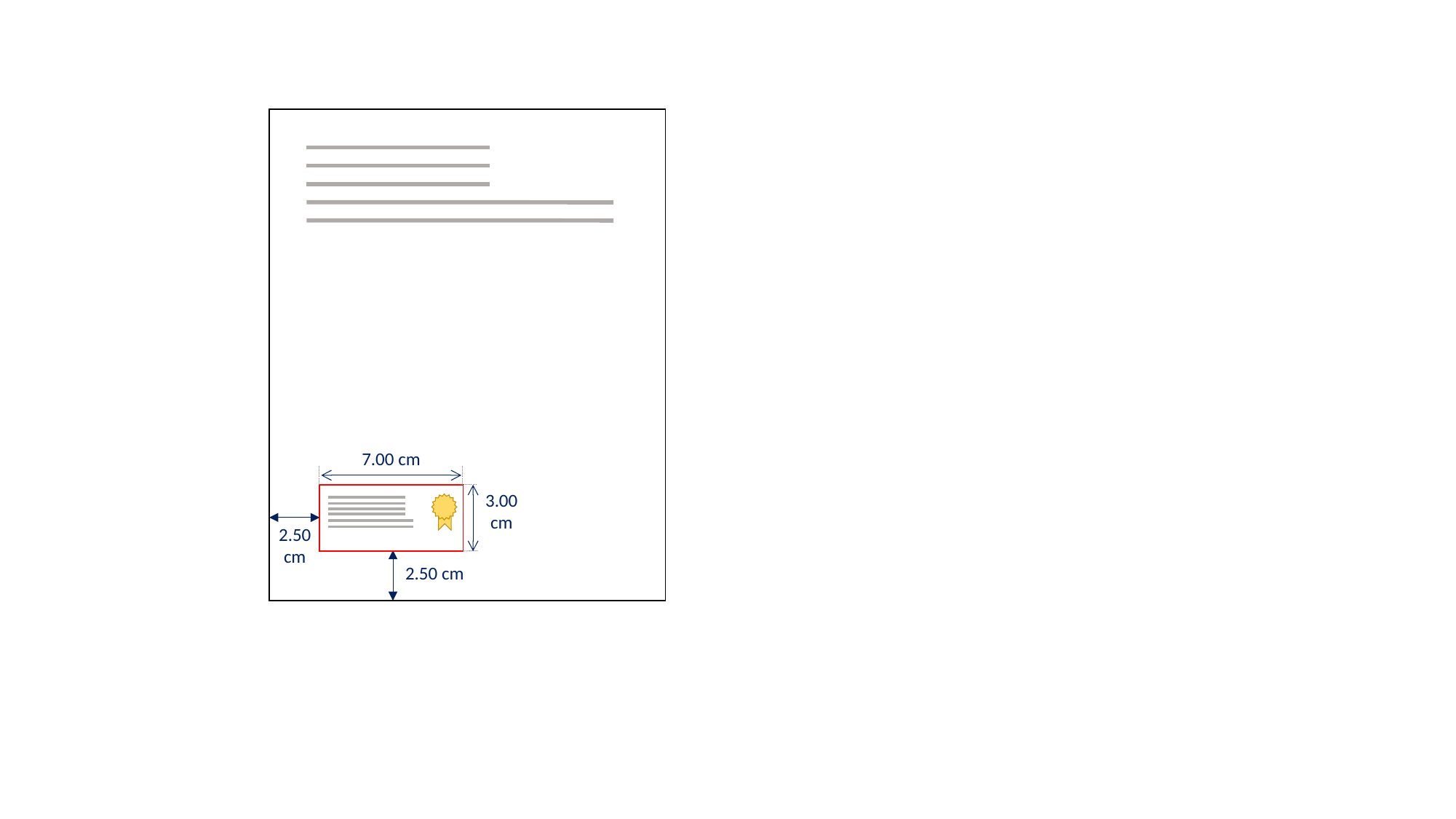

7.00 cm
3.00
cm

2.50
cm
2.50 cm